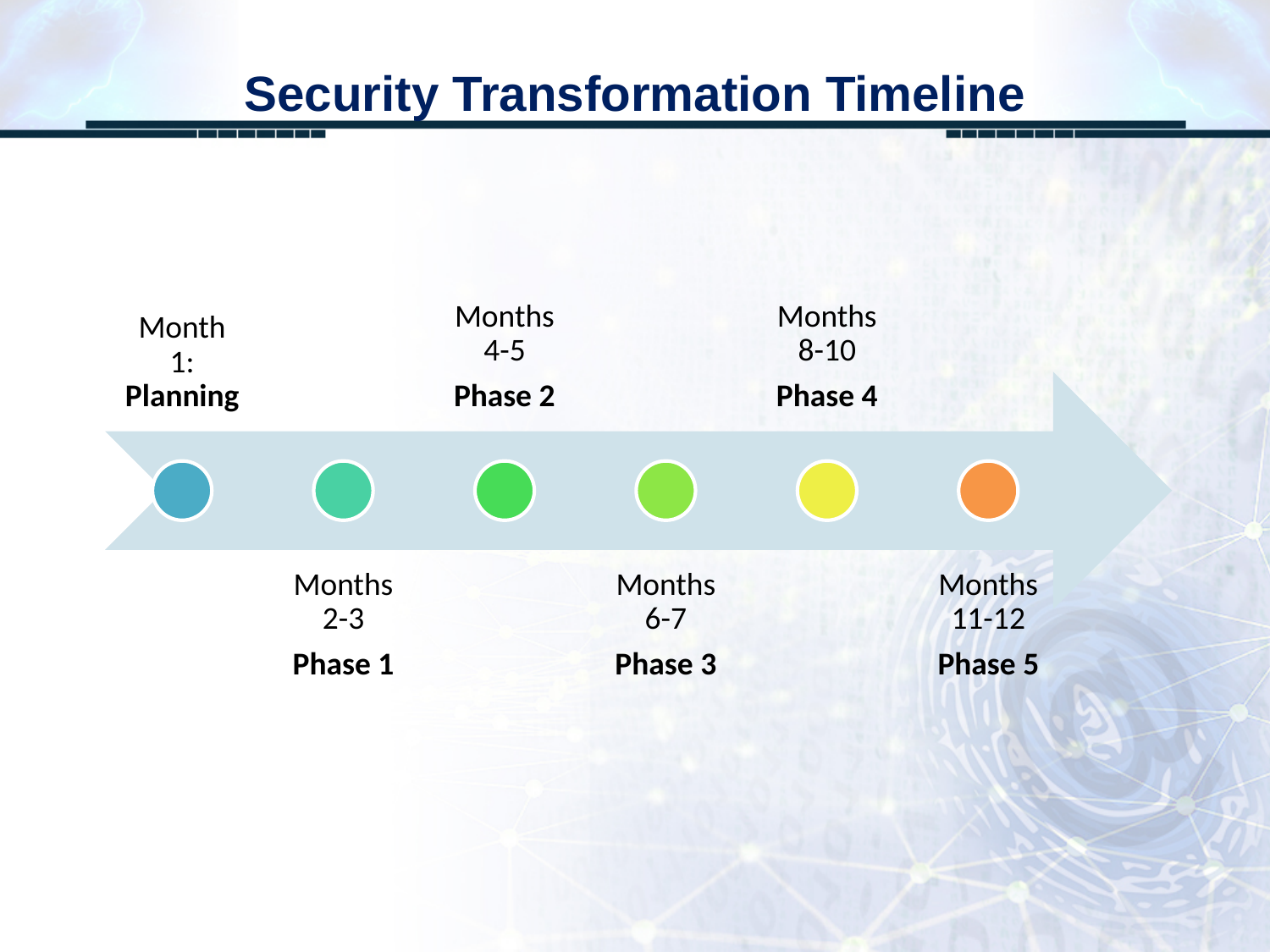

# Security Transformation Timeline
Month 1: Planning
Months 2-3
Phase 1
Months 4-5
Phase 2
Months 6-7
Phase 3
Months 8-10
Phase 4
Months 11-12
Phase 5